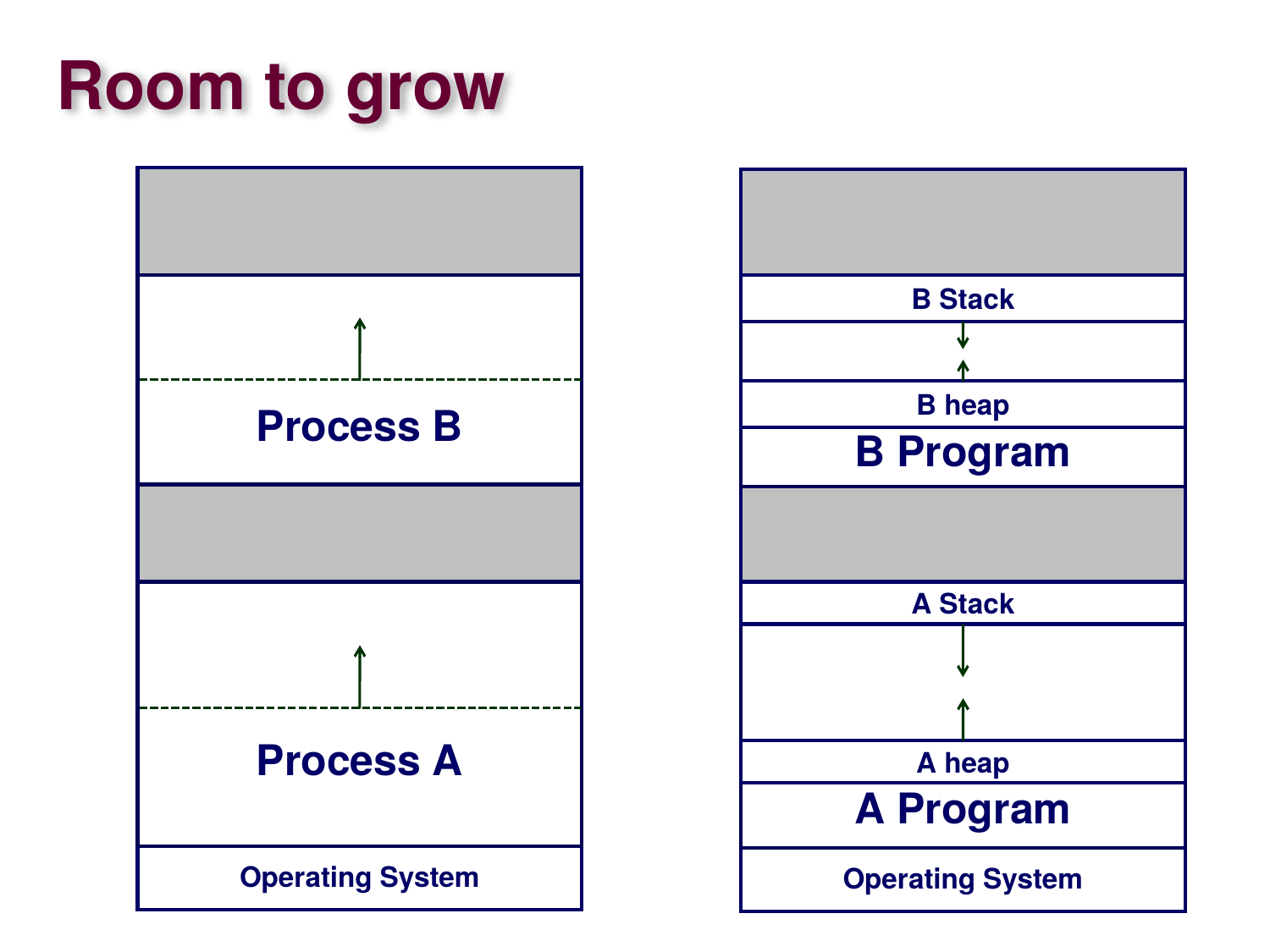

# Room to grow

Process B
B Stack

B Program
B heap

Process A
A Stack

A Program
A heap
Operating System
Operating System